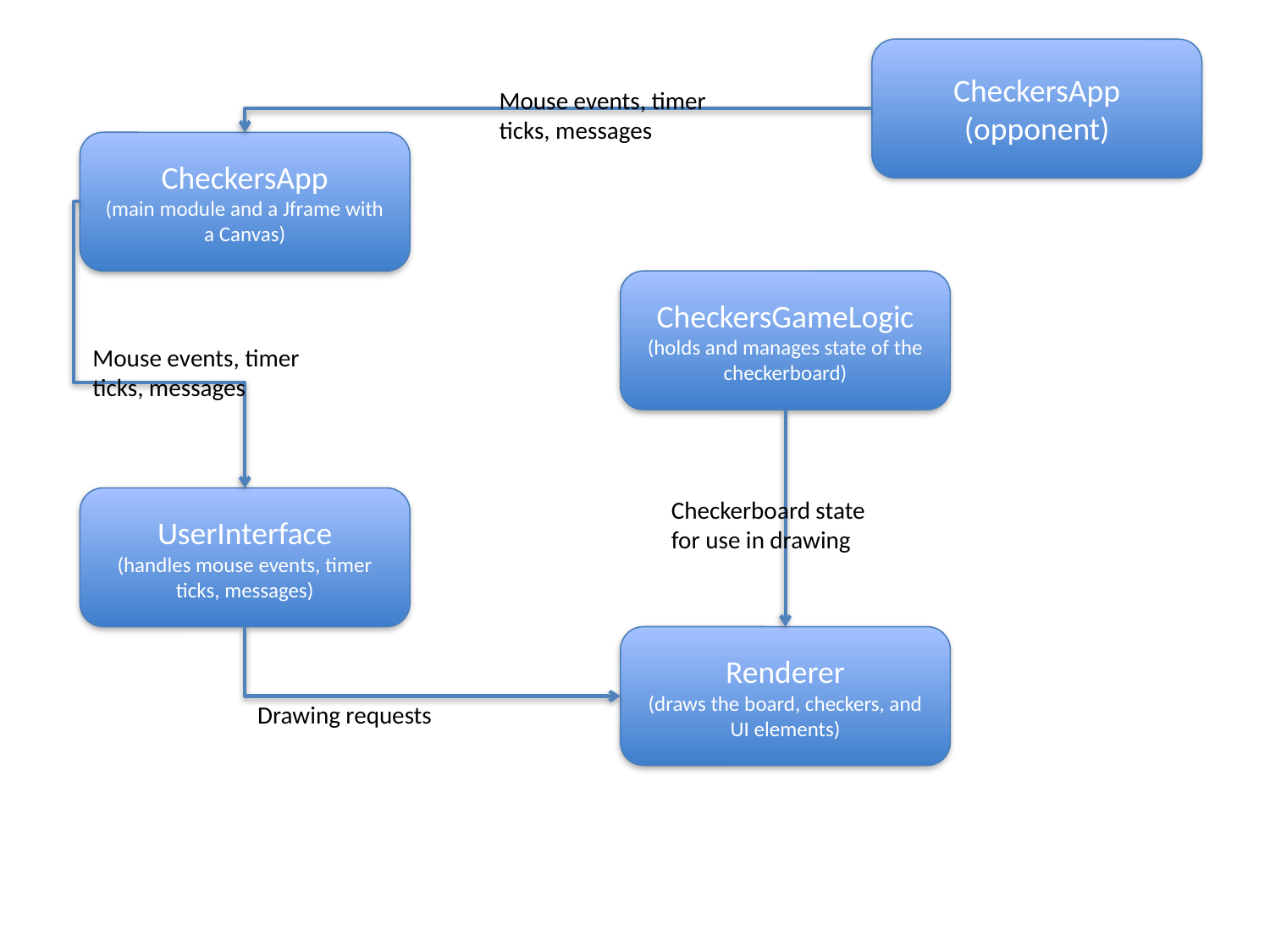

CheckersApp
(opponent)
Mouse events, timer ticks, messages
CheckersApp
(main module and a Jframe with a Canvas)
CheckersGameLogic
(holds and manages state of the checkerboard)
Mouse events, timer ticks, messages
UserInterface
(handles mouse events, timer ticks, messages)
Checkerboard state for use in drawing
Renderer
(draws the board, checkers, and UI elements)
Drawing requests